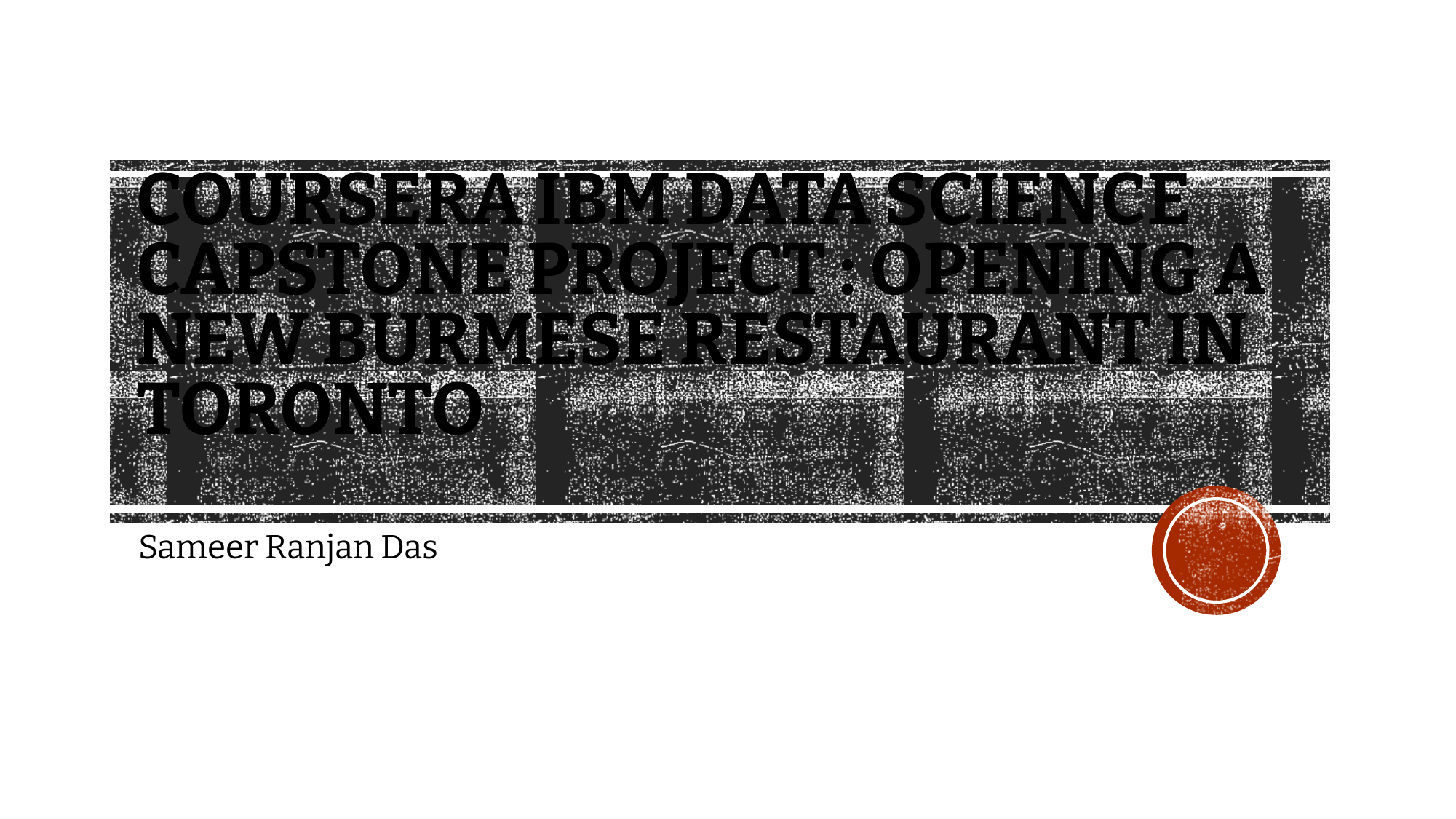

# Coursera IBM Data Science Capstone Project : Opening a new Burmese Restaurant in Toronto
Sameer Ranjan Das